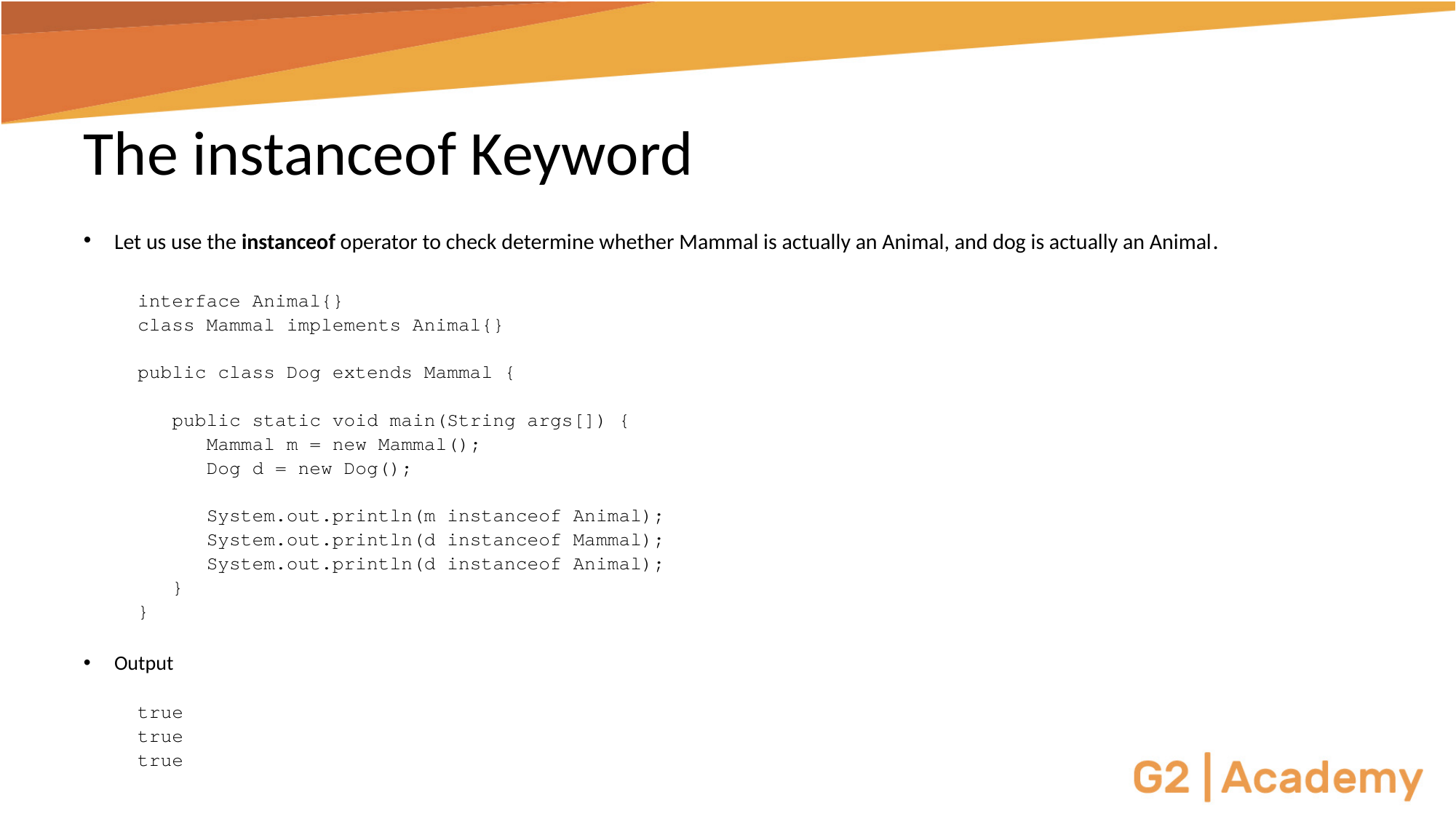

# The instanceof Keyword
Let us use the instanceof operator to check determine whether Mammal is actually an Animal, and dog is actually an Animal.

interface Animal{}
class Mammal implements Animal{}

public class Dog extends Mammal {

   public static void main(String args[]) {
      Mammal m = new Mammal();
      Dog d = new Dog();

      System.out.println(m instanceof Animal);
      System.out.println(d instanceof Mammal);
      System.out.println(d instanceof Animal);
   }
}

Output

true
true
true